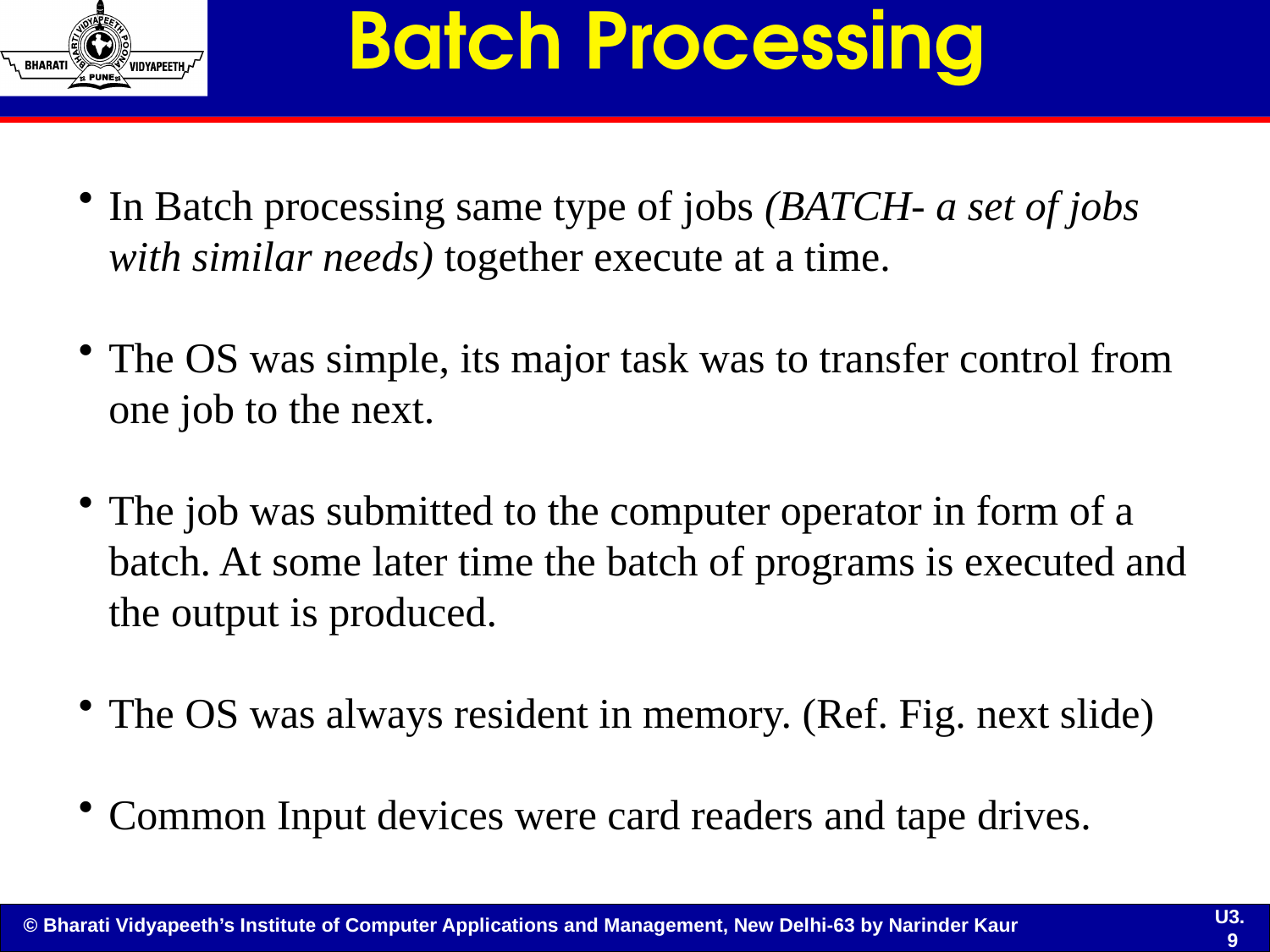

# Batch Processing

In Batch processing same type of jobs (BATCH- a set of jobs with similar needs) together execute at a time.

The OS was simple, its major task was to transfer control from one job to the next.

The job was submitted to the computer operator in form of a batch. At some later time the batch of programs is executed and the output is produced.

The OS was always resident in memory. (Ref. Fig. next slide)

Common Input devices were card readers and tape drives.